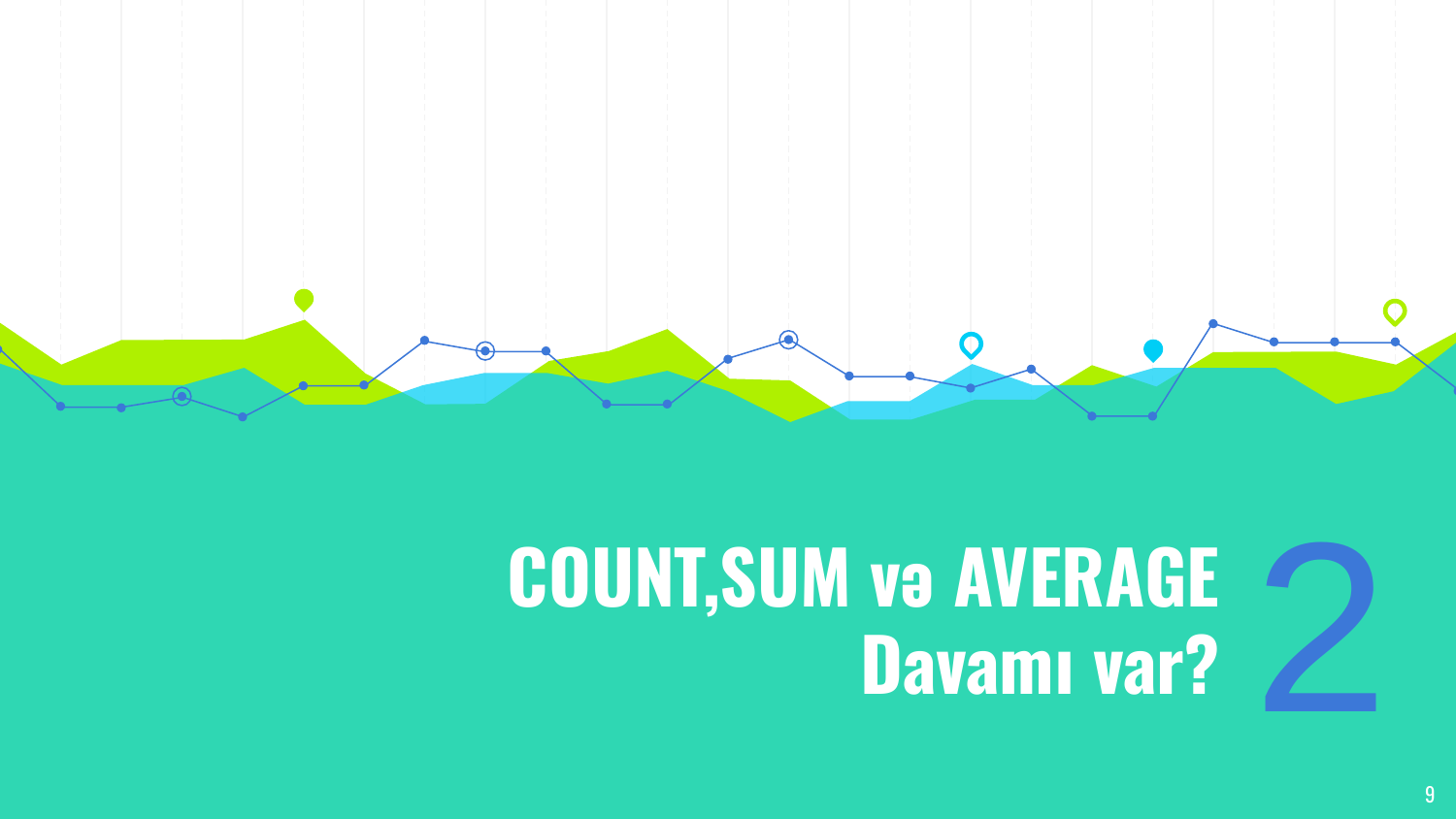

# COUNT,SUM və AVERAGE Davamı var?
2
9